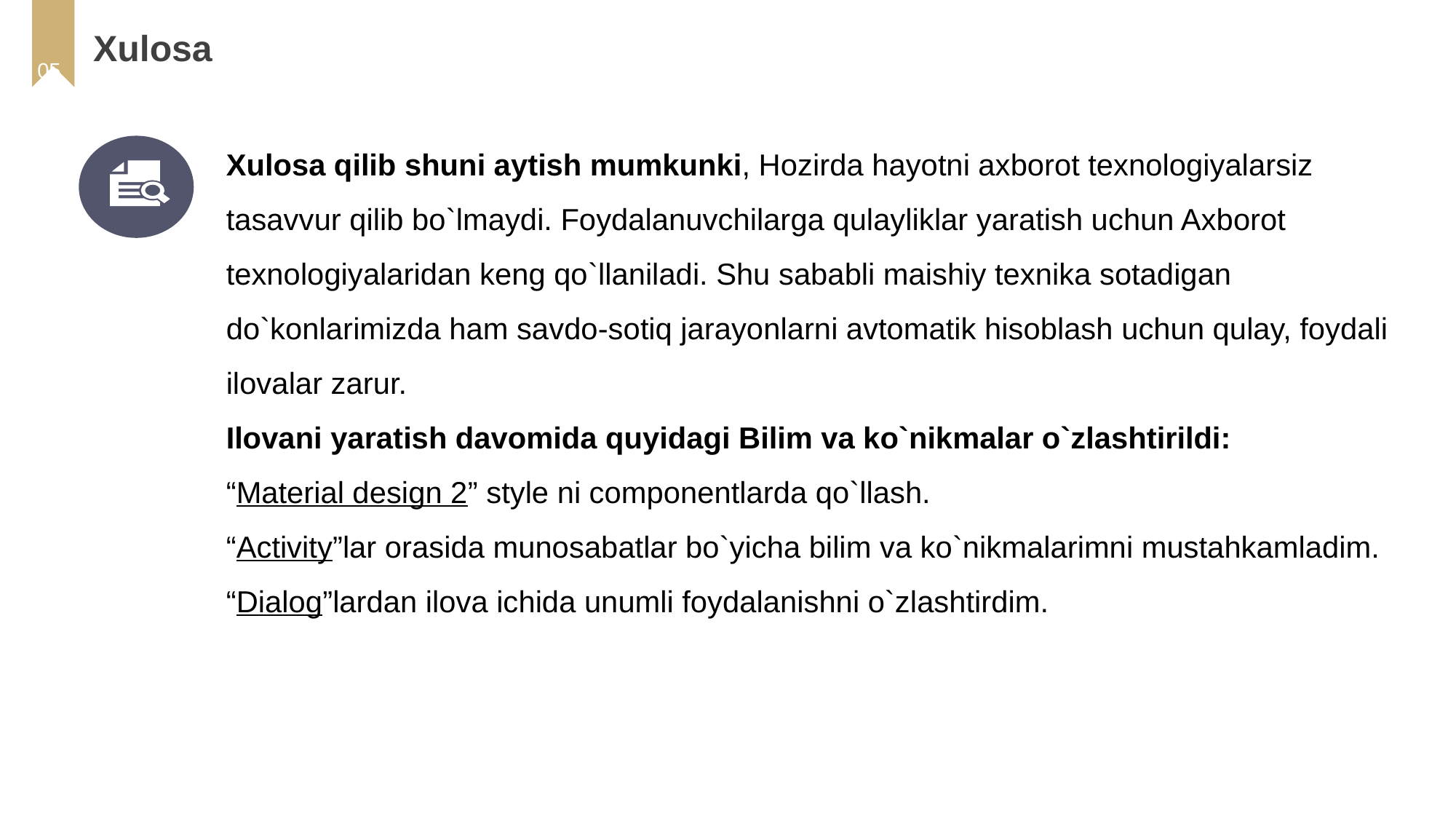

Xulosa
 05
Xulosa qilib shuni aytish mumkunki, Hozirda hayotni axborot texnologiyalarsiz tasavvur qilib bo`lmaydi. Foydalanuvchilarga qulayliklar yaratish uchun Axborot texnologiyalaridan keng qo`llaniladi. Shu sababli maishiy texnika sotadigan do`konlarimizda ham savdo-sotiq jarayonlarni avtomatik hisoblash uchun qulay, foydali ilovalar zarur.
Ilovani yaratish davomida quyidagi Bilim va ko`nikmalar o`zlashtirildi:
“Material design 2” style ni componentlarda qo`llash.
“Activity”lar orasida munosabatlar bo`yicha bilim va ko`nikmalarimni mustahkamladim.
“Dialog”lardan ilova ichida unumli foydalanishni o`zlashtirdim.